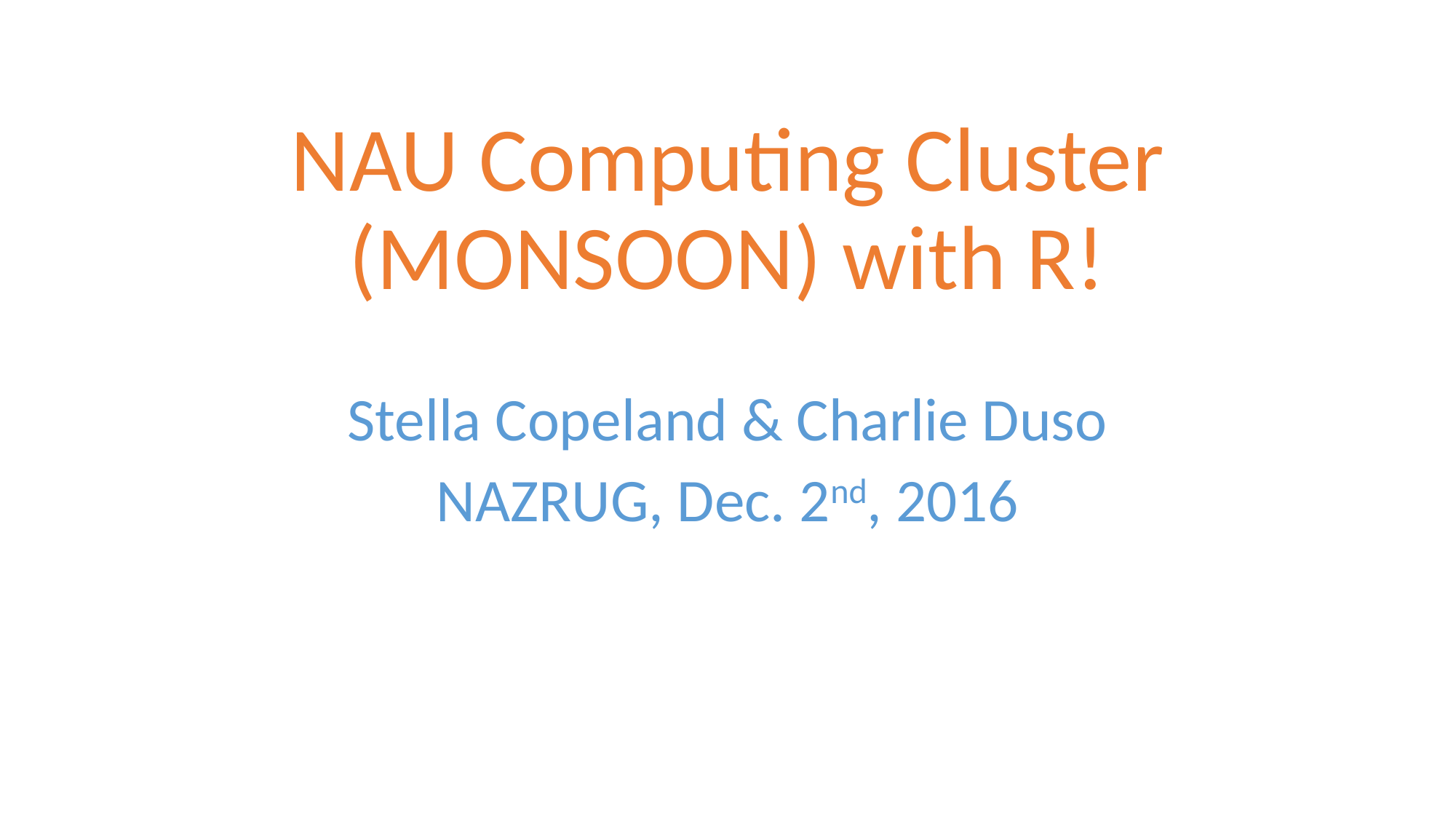

# NAU Computing Cluster (MONSOON) with R!
Stella Copeland & Charlie Duso
NAZRUG, Dec. 2nd, 2016